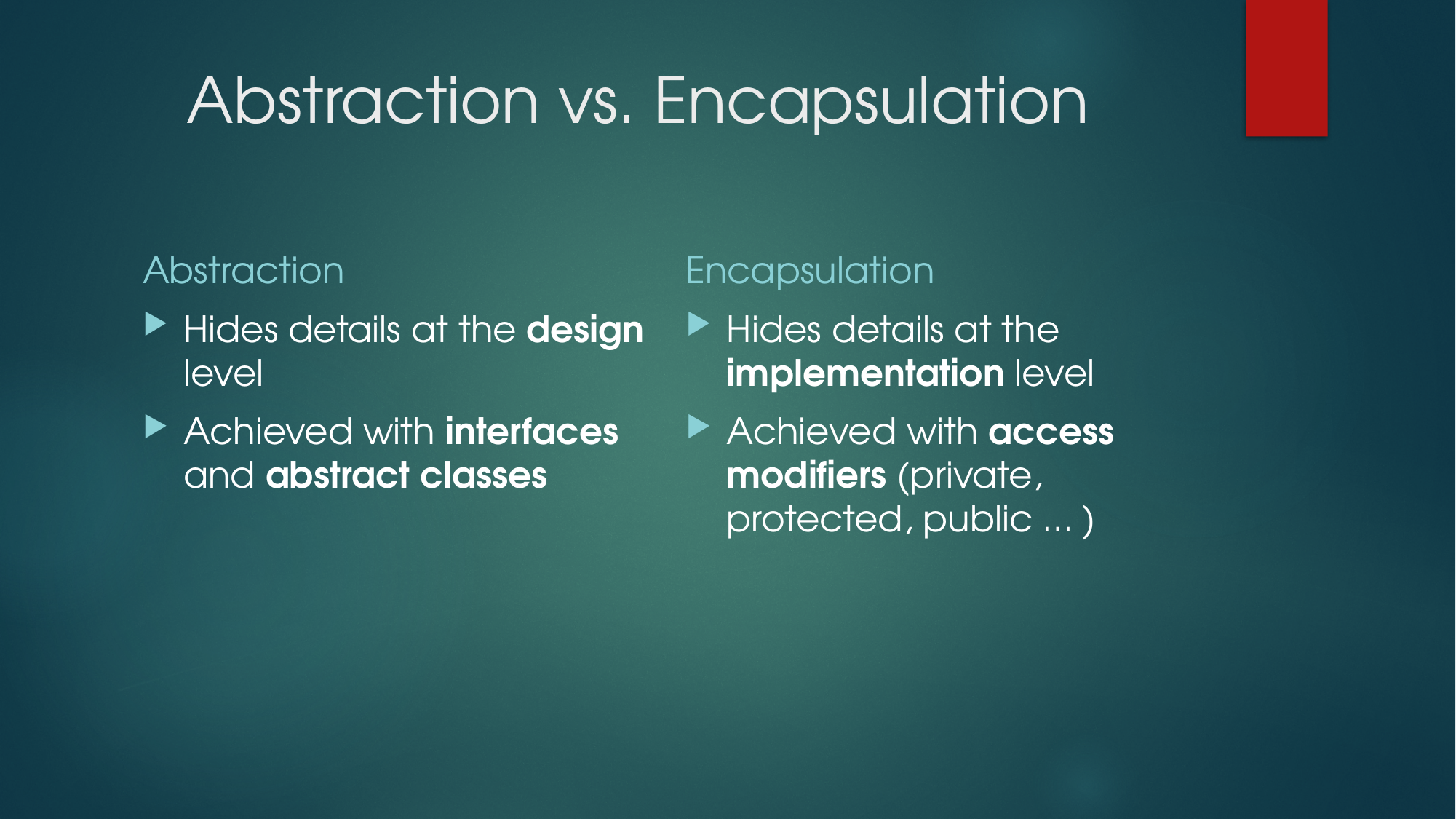

# Abstraction vs. Encapsulation
Abstraction
Encapsulation
Hides details at the design level
Achieved with interfaces
and abstract classes

Hides details at the implementation level
Achieved with access
modifiers (private,
protected, public … )